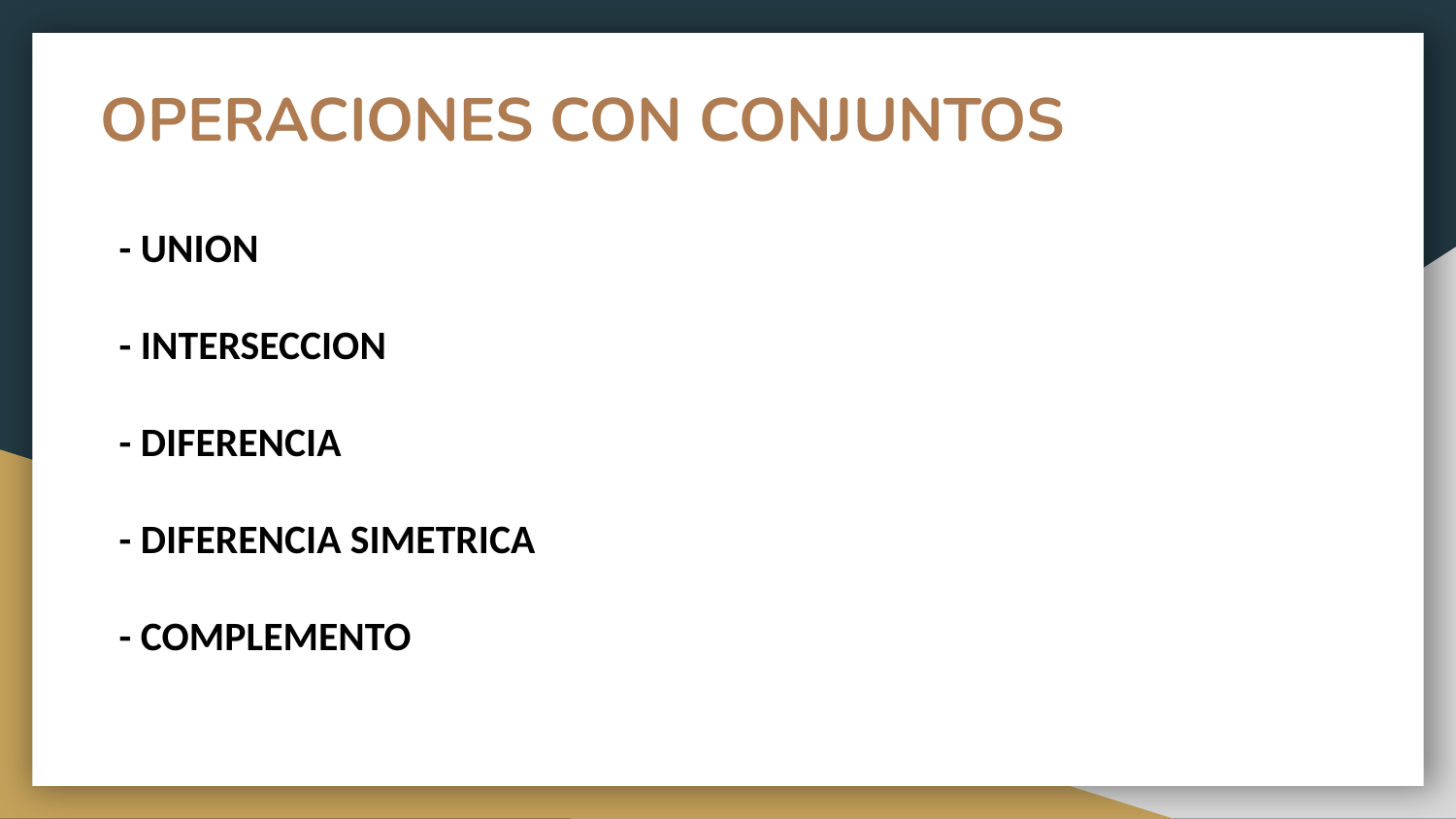

# OPERACIONES CON CONJUNTOS
- UNION

- INTERSECCION

- DIFERENCIA

- DIFERENCIA SIMETRICA

- COMPLEMENTO